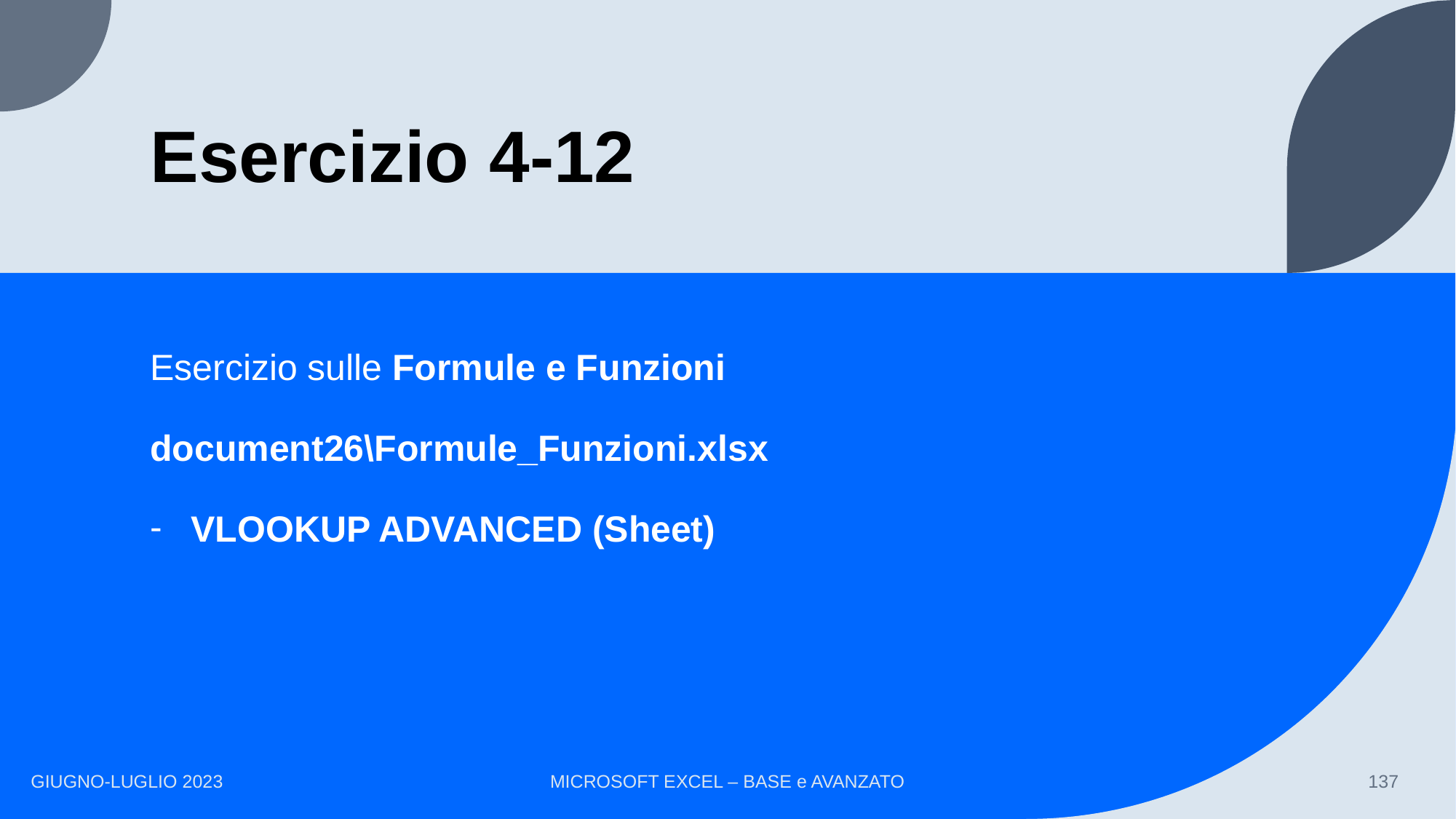

# Esercizio 4-12
Esercizio sulle Formule e Funzioni
document26\Formule_Funzioni.xlsx
VLOOKUP ADVANCED (Sheet)
GIUGNO-LUGLIO 2023
MICROSOFT EXCEL – BASE e AVANZATO
137